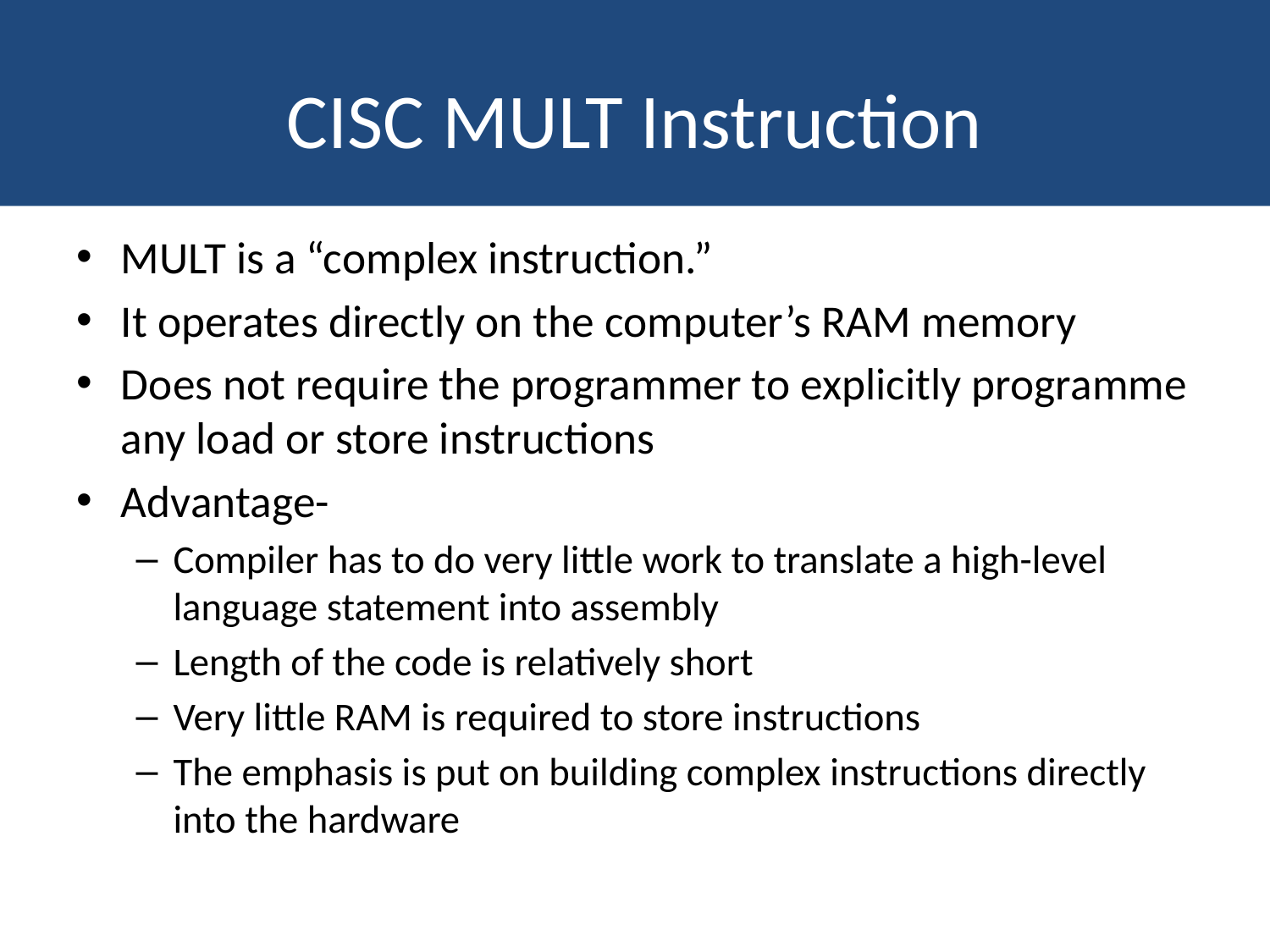

# CISC MULT Instruction
MULT is a “complex instruction.”
It operates directly on the computer’s RAM memory
Does not require the programmer to explicitly programme any load or store instructions
Advantage-
Compiler has to do very little work to translate a high-level language statement into assembly
Length of the code is relatively short
Very little RAM is required to store instructions
The emphasis is put on building complex instructions directly into the hardware